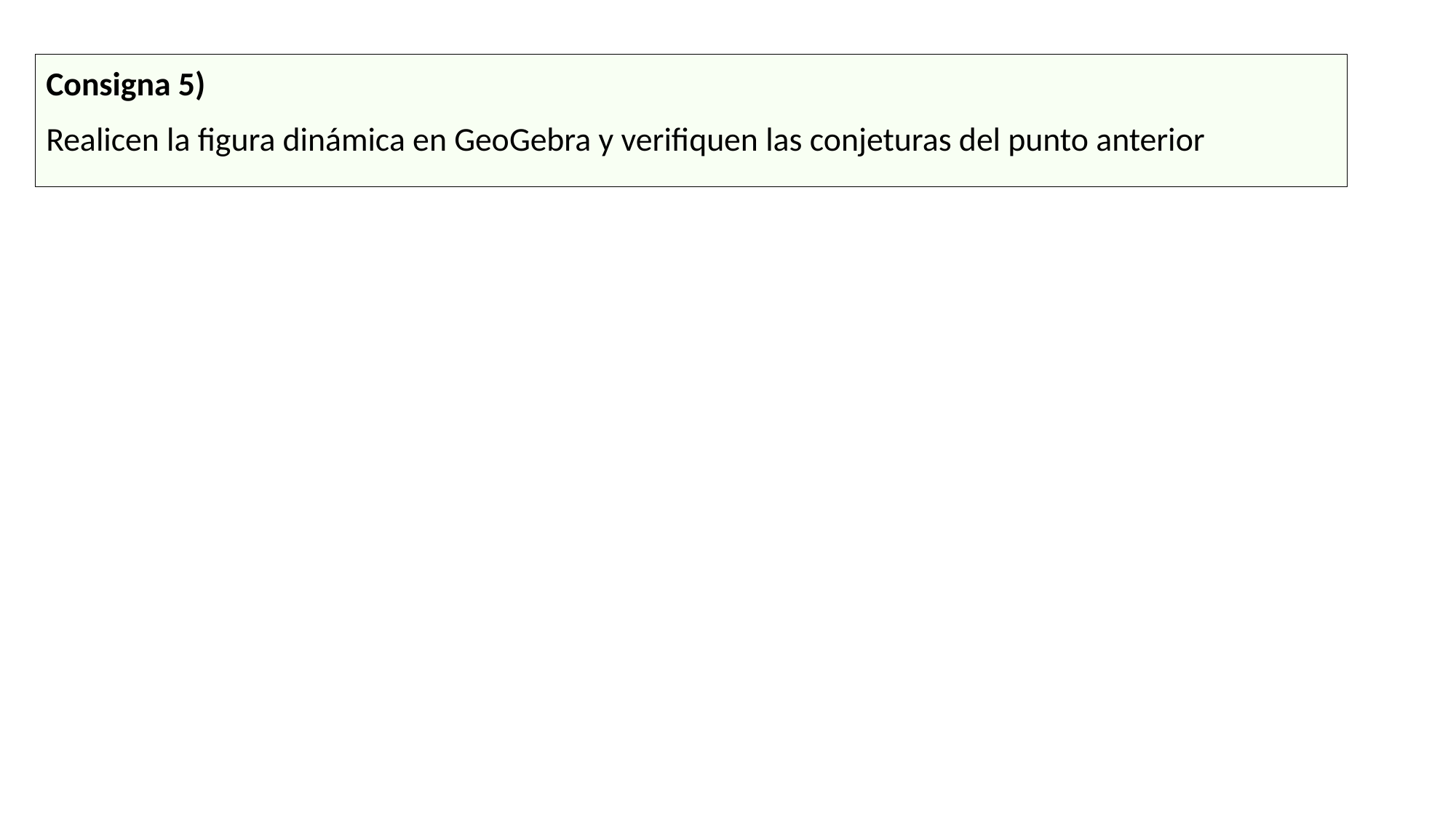

Consigna 5)
Realicen la figura dinámica en GeoGebra y verifiquen las conjeturas del punto anterior